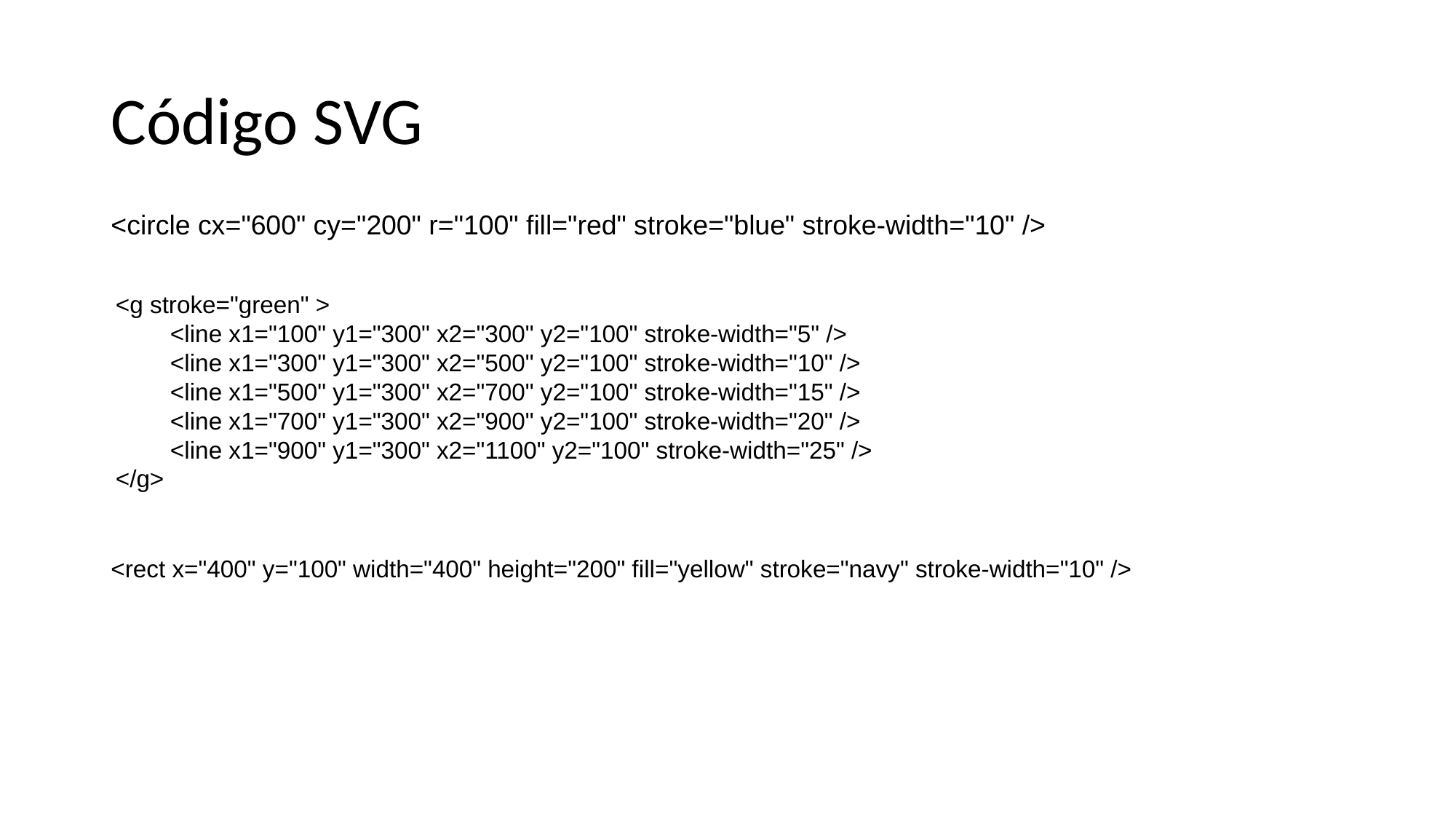

# Código SVG
<circle cx="600" cy="200" r="100" fill="red" stroke="blue" stroke-width="10" />
<g stroke="green" >
<line x1="100" y1="300" x2="300" y2="100" stroke-width="5" />
<line x1="300" y1="300" x2="500" y2="100" stroke-width="10" />
<line x1="500" y1="300" x2="700" y2="100" stroke-width="15" />
<line x1="700" y1="300" x2="900" y2="100" stroke-width="20" />
<line x1="900" y1="300" x2="1100" y2="100" stroke-width="25" />
</g>
<rect x="400" y="100" width="400" height="200" fill="yellow" stroke="navy" stroke-width="10" />